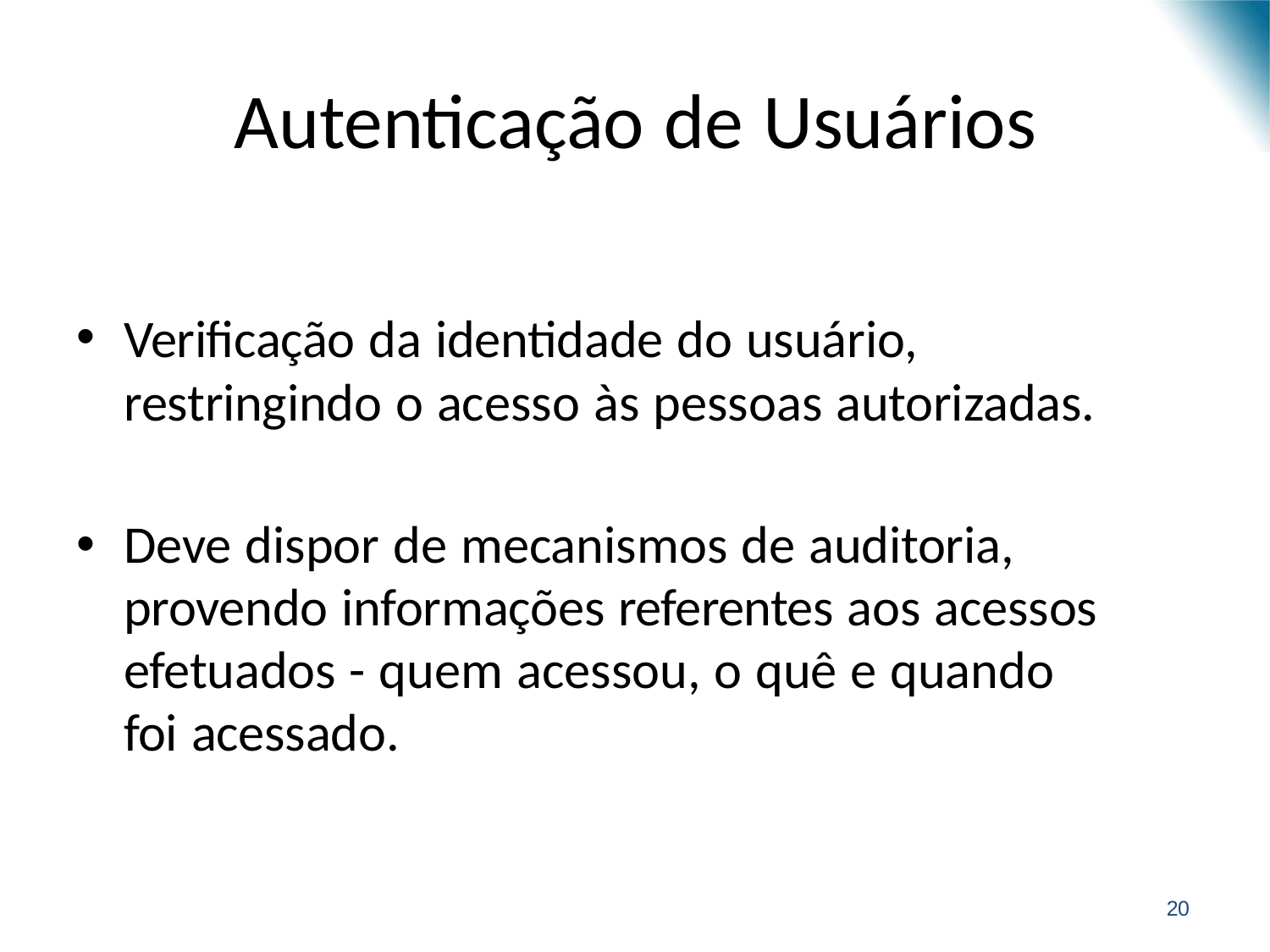

# Autenticação de Usuários
Verificação da identidade do usuário, restringindo o acesso às pessoas autorizadas.

Deve dispor de mecanismos de auditoria, provendo informações referentes aos acessos efetuados - quem acessou, o quê e quando foi acessado.
20